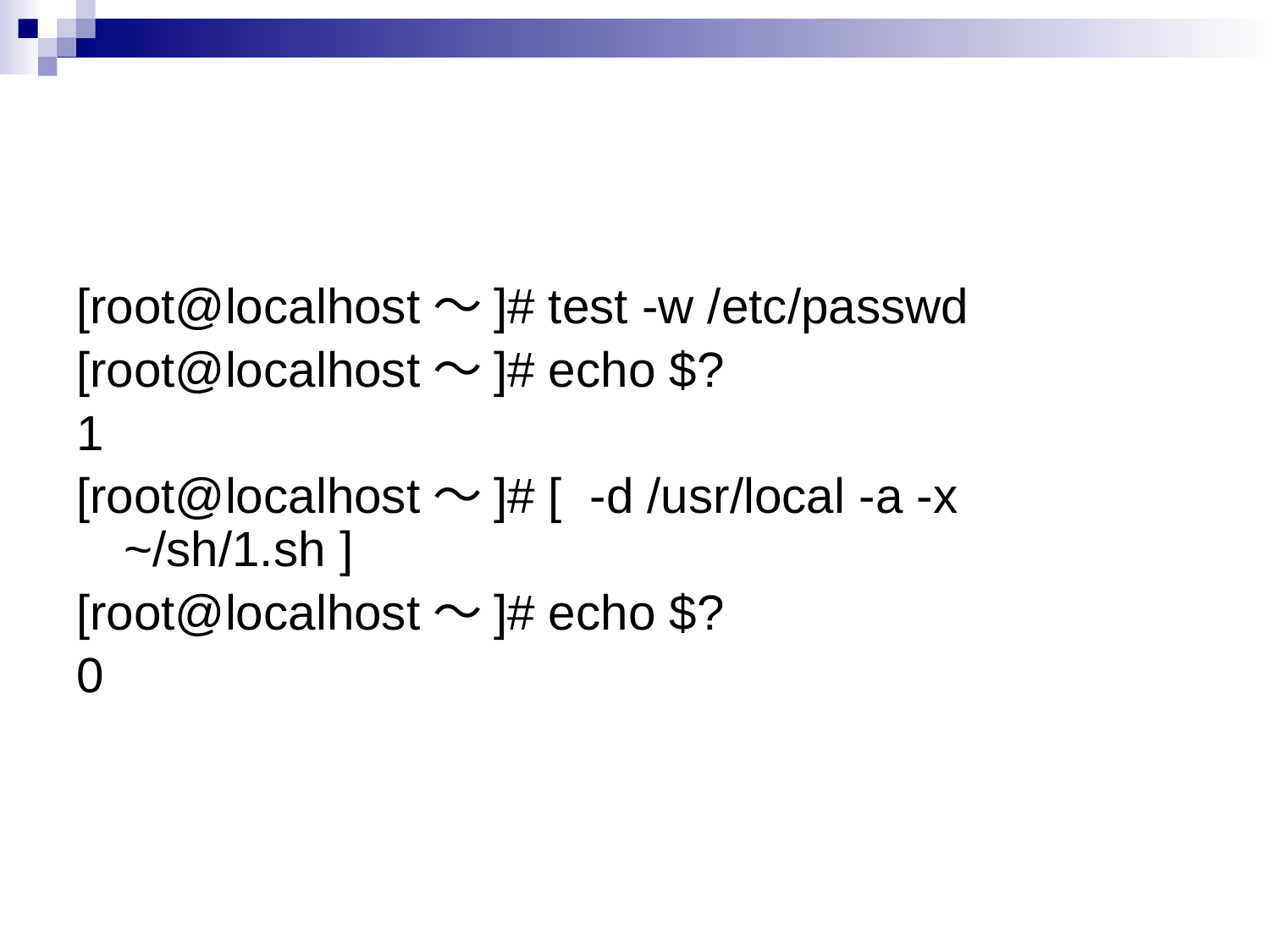

#
[root@localhost～]# test -w /etc/passwd
[root@localhost～]# echo $?
1
[root@localhost～]# [  -d /usr/local -a -x ~/sh/1.sh ]
[root@localhost～]# echo $?
0